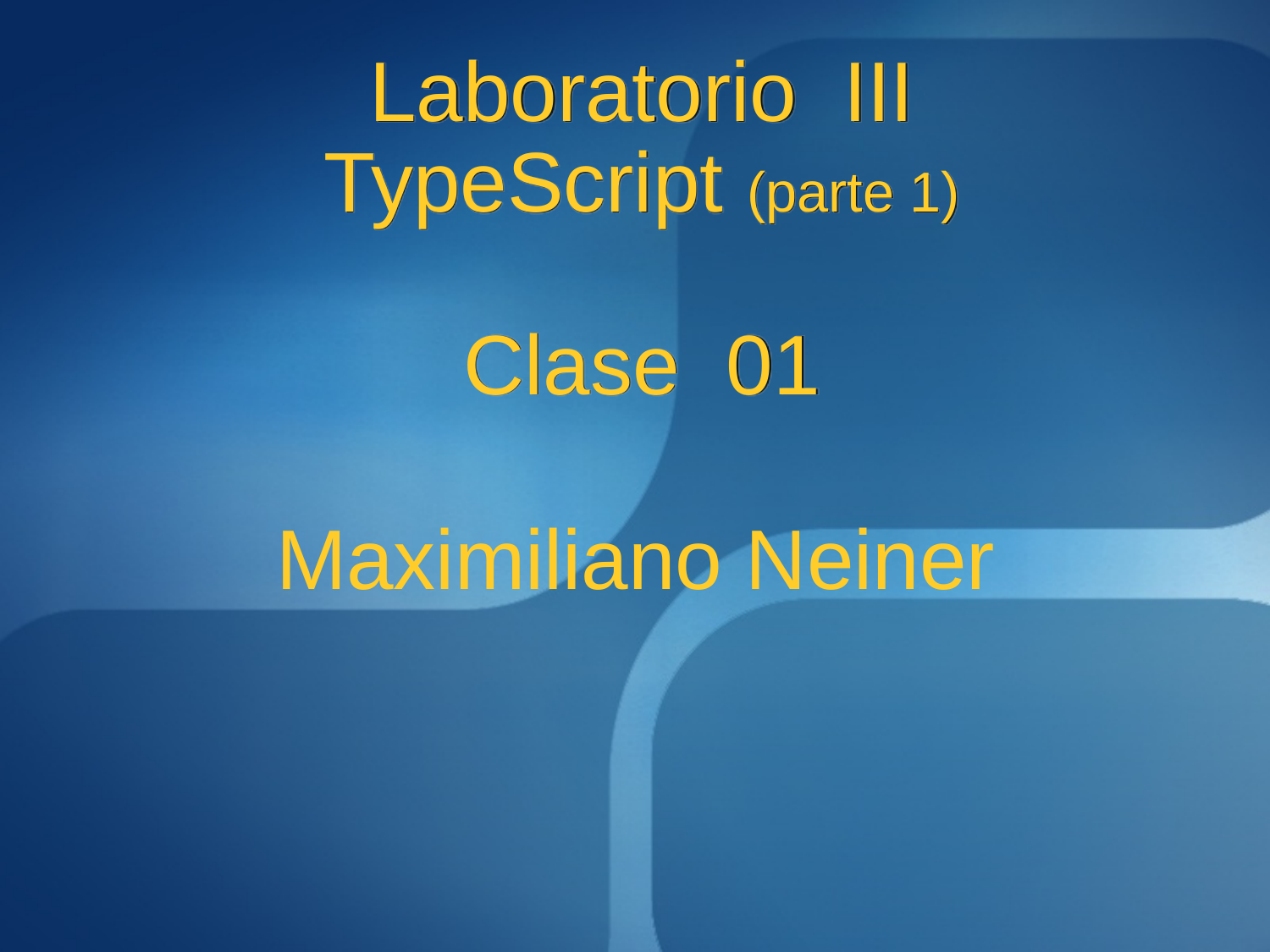

Laboratorio  III
TypeScript (parte 1)

Clase  01
# Maximiliano Neiner